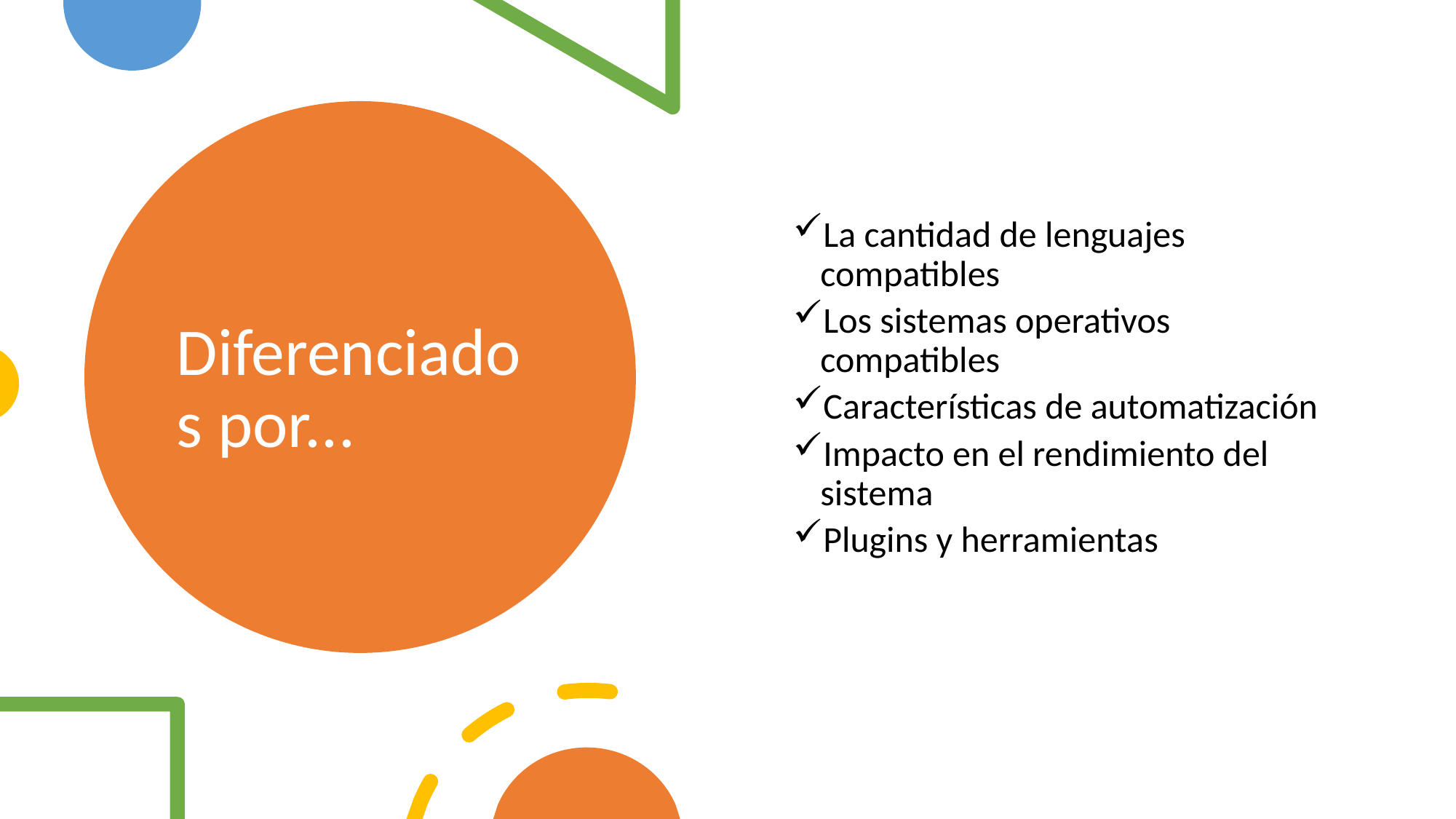

La cantidad de lenguajes compatibles
Los sistemas operativos compatibles
Características de automatización
Impacto en el rendimiento del sistema
Plugins y herramientas

# Diferenciados por...